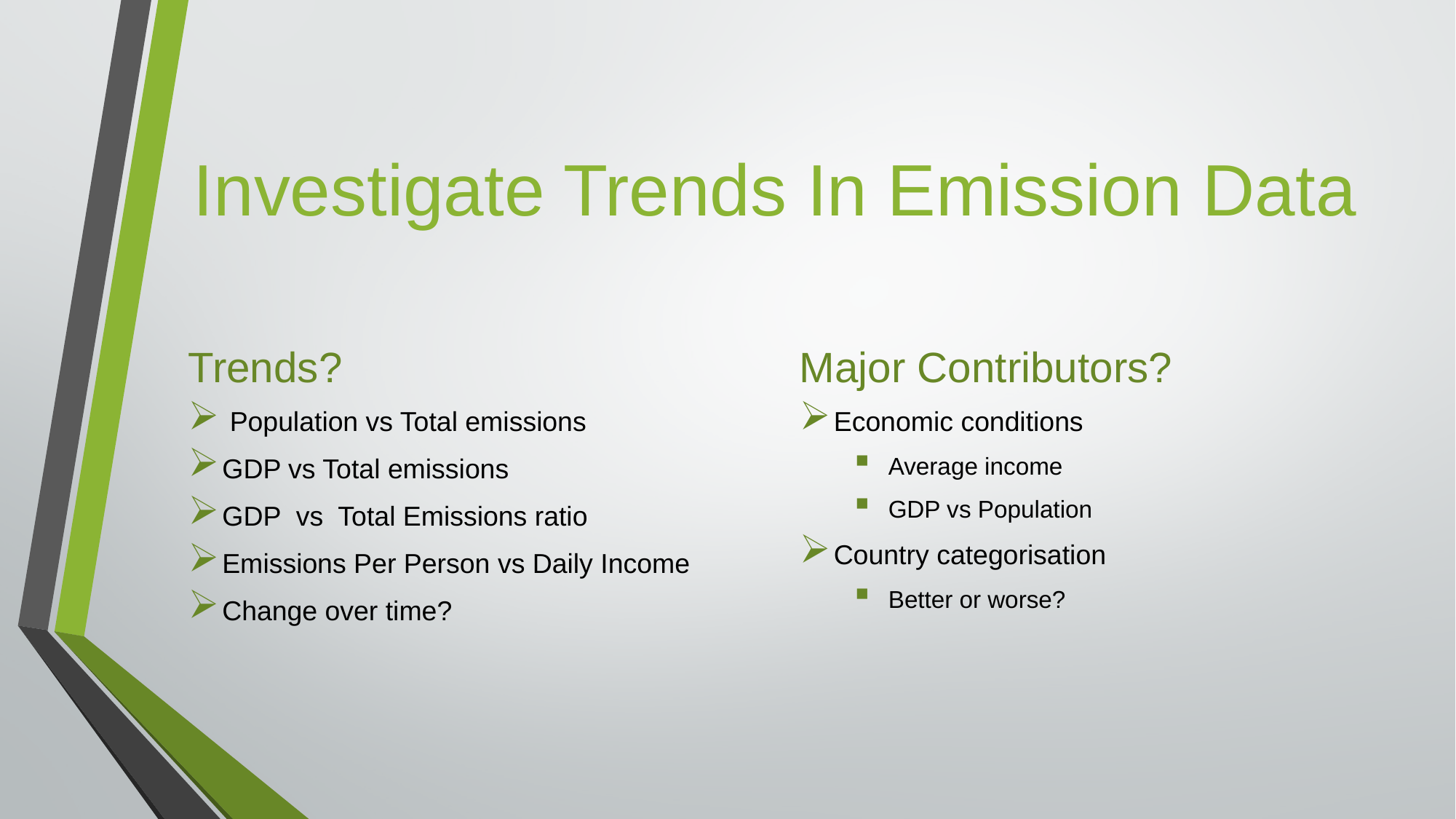

# Investigate Trends In Emission Data
Trends?
Major Contributors?
 Population vs Total emissions
GDP vs Total emissions
GDP  vs  Total Emissions ratio
Emissions Per Person vs Daily Income
Change over time?

Economic conditions
Average income
GDP vs Population
Country categorisation
Better or worse?